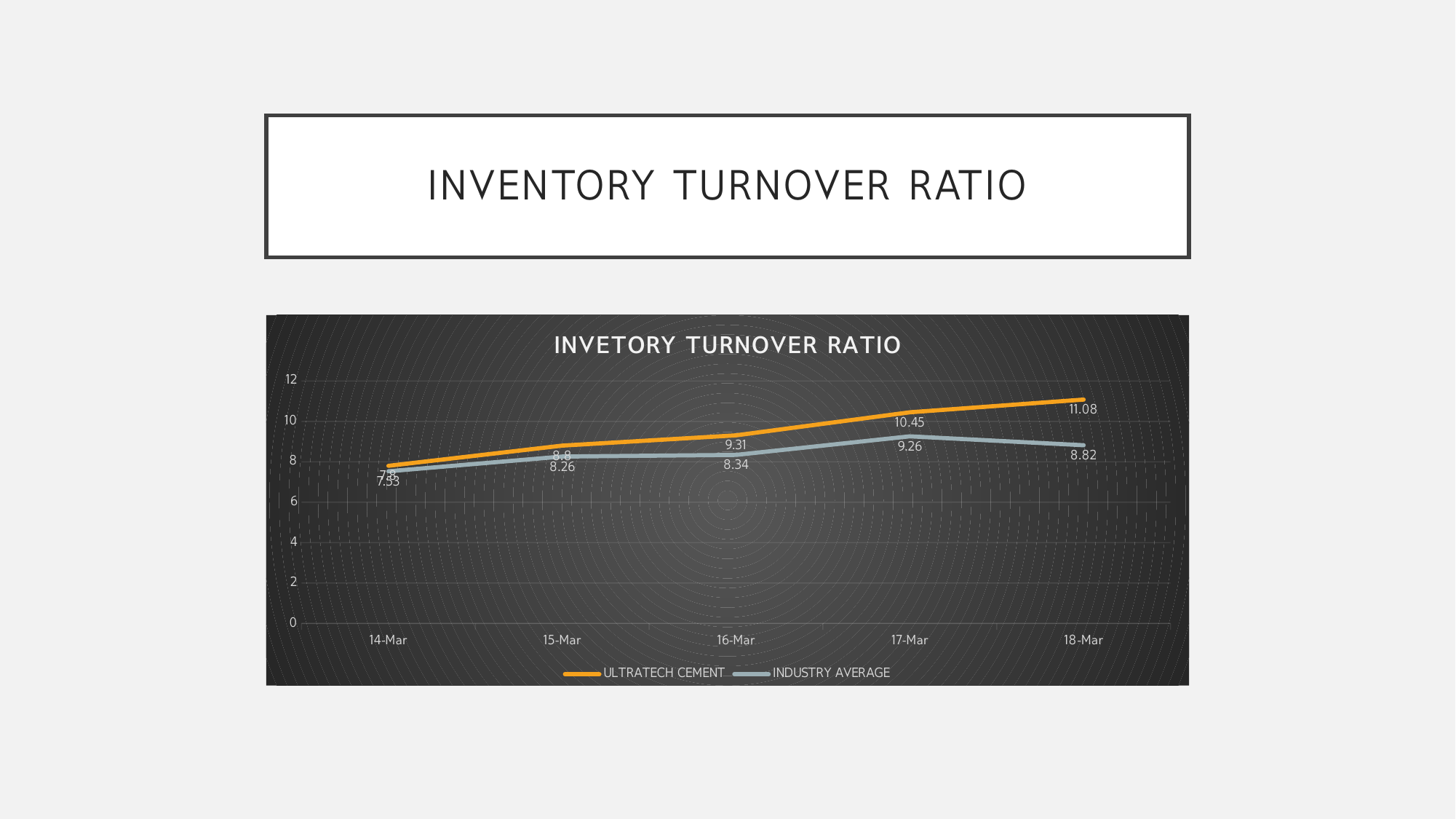

# INVENTORY TURNOVER RATIO

### Chart: INVETORY TURNOVER RATIO

| Category | ULTRATECH CEMENT | INDUSTRY AVERAGE |
|---|---|---|
| 43173 | 7.8 | 7.53 |
| 43174 | 8.8 | 8.26 |
| 43175 | 9.31 | 8.34 |
| 43176 | 10.45 | 9.26 |
| 43177 | 11.08 | 8.82 |